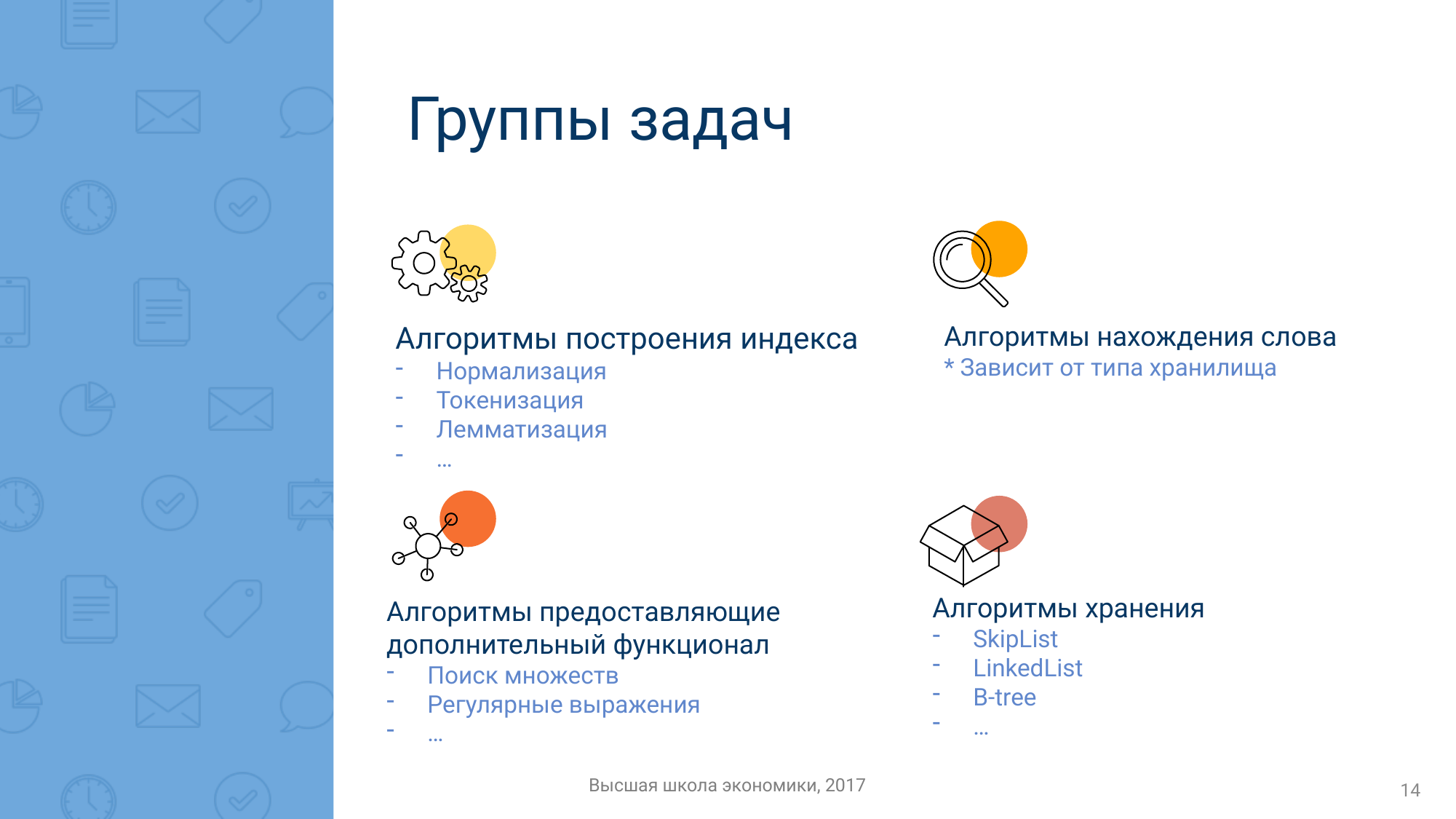

Группы задач

Алгоритмы построения индекса
Нормализация
Токенизация
Лемматизация
…
Алгоритмы нахождения слова
* Зависит от типа хранилища

Алгоритмы хранения
SkipList
LinkedList
B-tree
…
Алгоритмы предоставляющие
дополнительный функционал
Поиск множеств
Регулярные выражения
…
Высшая школа экономики, 2017
14